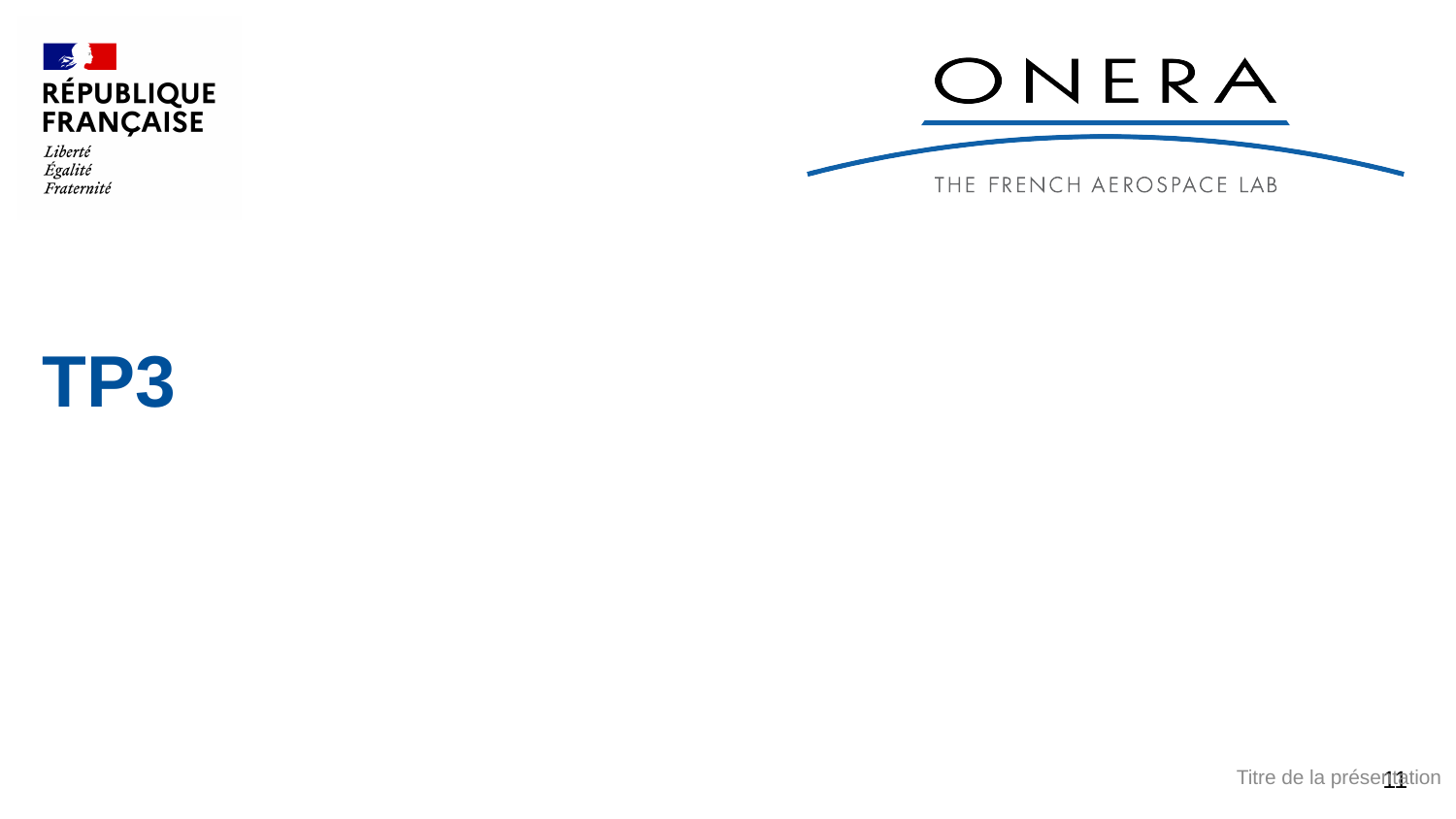

# TP3

11
Titre de la présentation